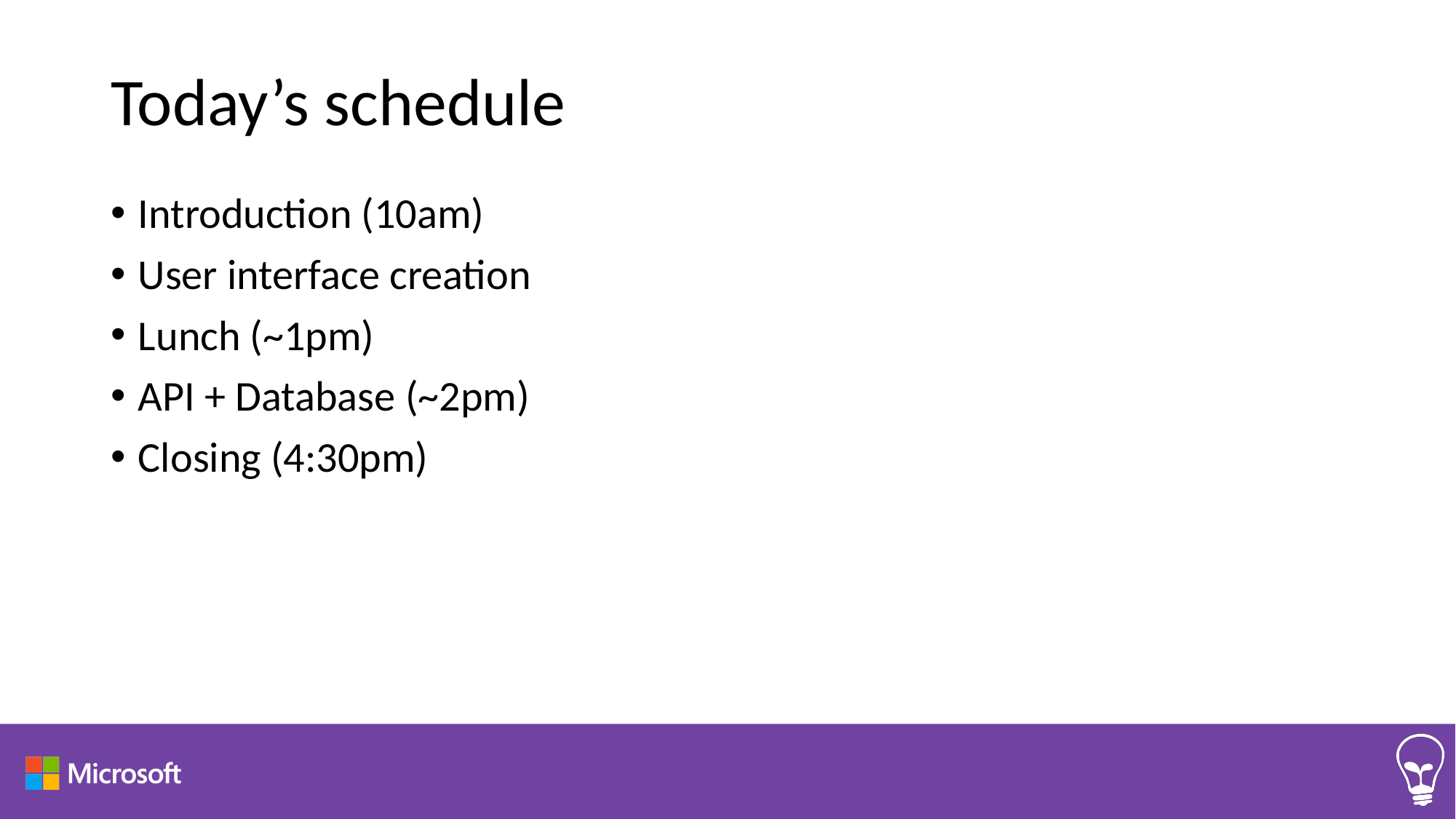

# Today’s schedule
Introduction (10am)
User interface creation
Lunch (~1pm)
API + Database (~2pm)
Closing (4:30pm)